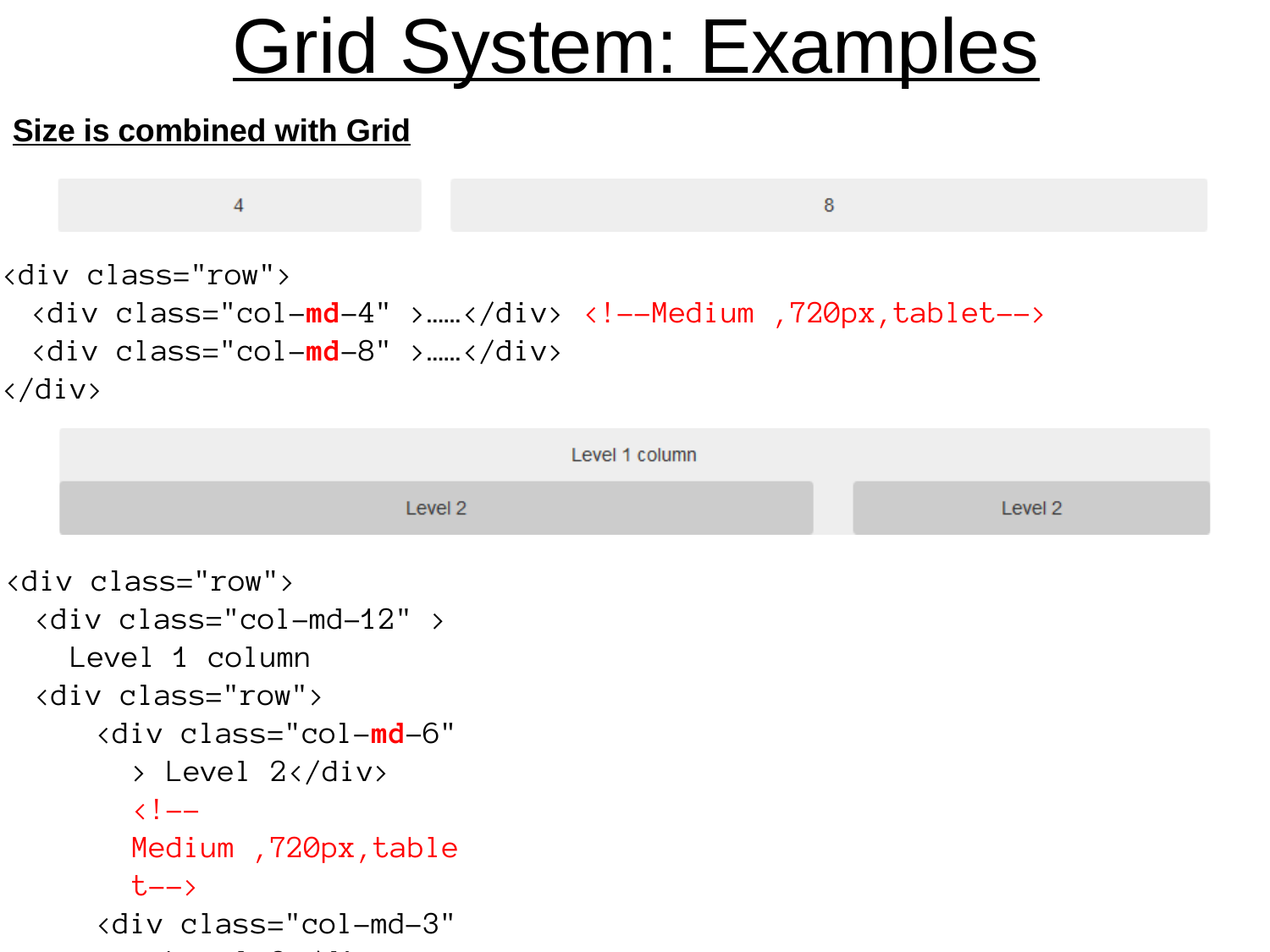

# Grid System: Examples
Size is combined with Grid

<div class="row">
<div class="col-md-4" >……</div> <!--Medium ,720px,tablet-->
<div class="col-md-8" >……</div>
</div>

<div class="row">
<div class="col-md-12" >  Level 1 column
<div class="row">
<div class="col-md-6" > Level 2</div> <!--Medium ,720px,tablet-->
<div class="col-md-3" > Level 2</div>
</div>
</div>
 </div>